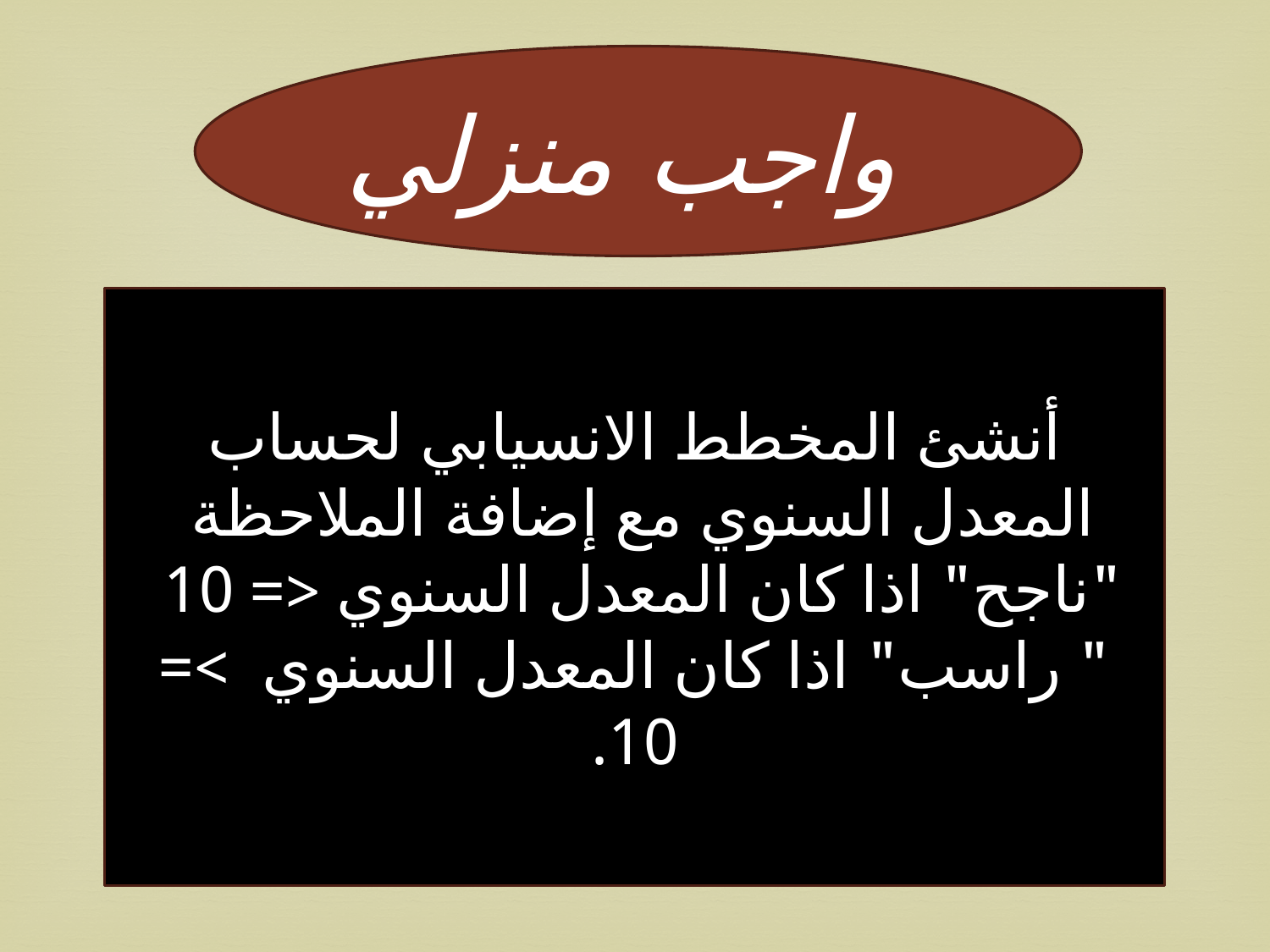

واجب منزلي
أنشئ المخطط الانسيابي لحساب المعدل السنوي مع إضافة الملاحظة
"ناجح" اذا كان المعدل السنوي <= 10
" راسب" اذا كان المعدل السنوي  >= 10.